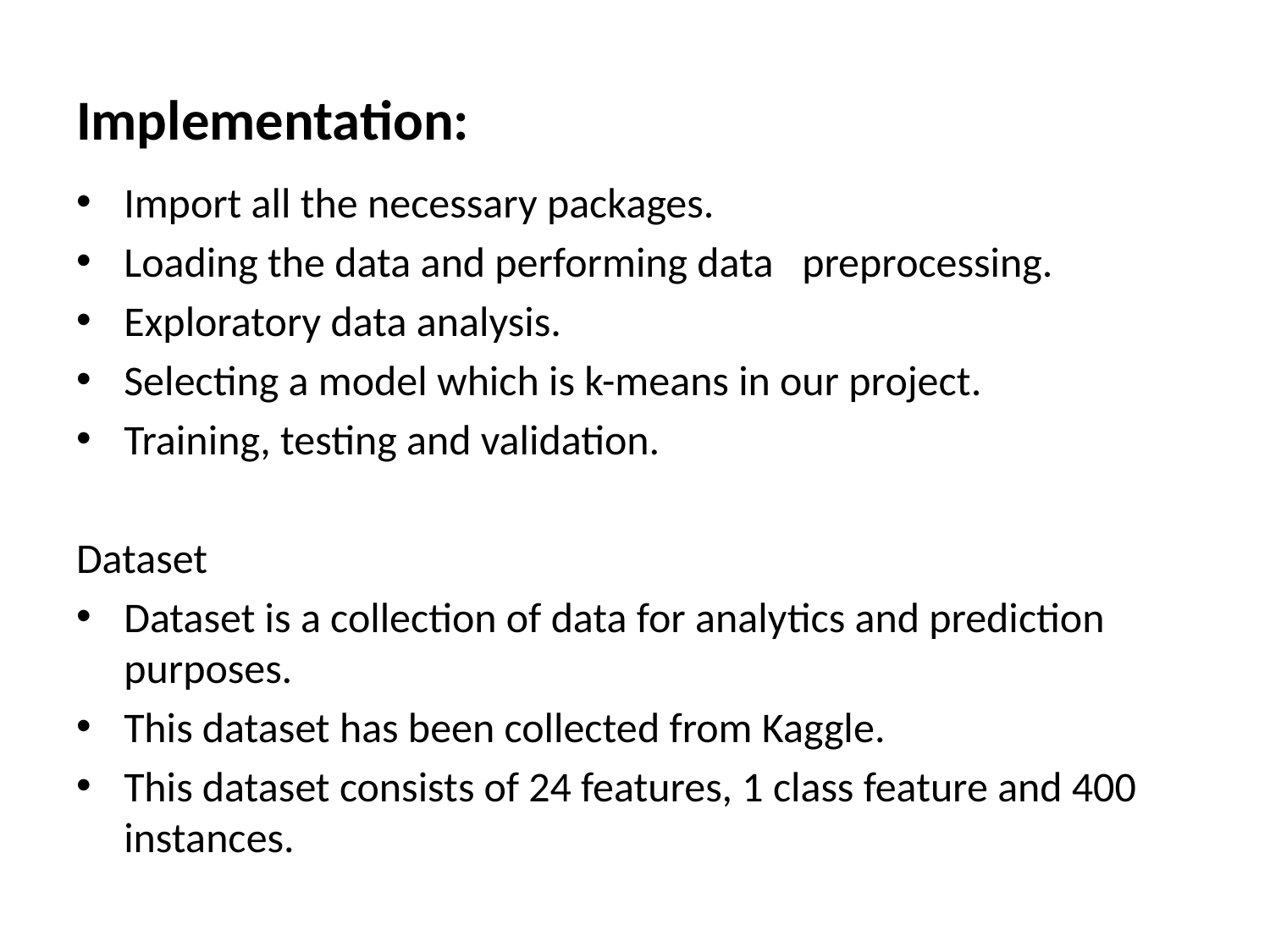

# Implementation:
Import all the necessary packages.
Loading the data and performing data   preprocessing.
Exploratory data analysis.
Selecting a model which is k-means in our project.
Training, testing and validation.

Dataset
Dataset is a collection of data for analytics and prediction purposes.
This dataset has been collected from Kaggle.
This dataset consists of 24 features, 1 class feature and 400 instances.